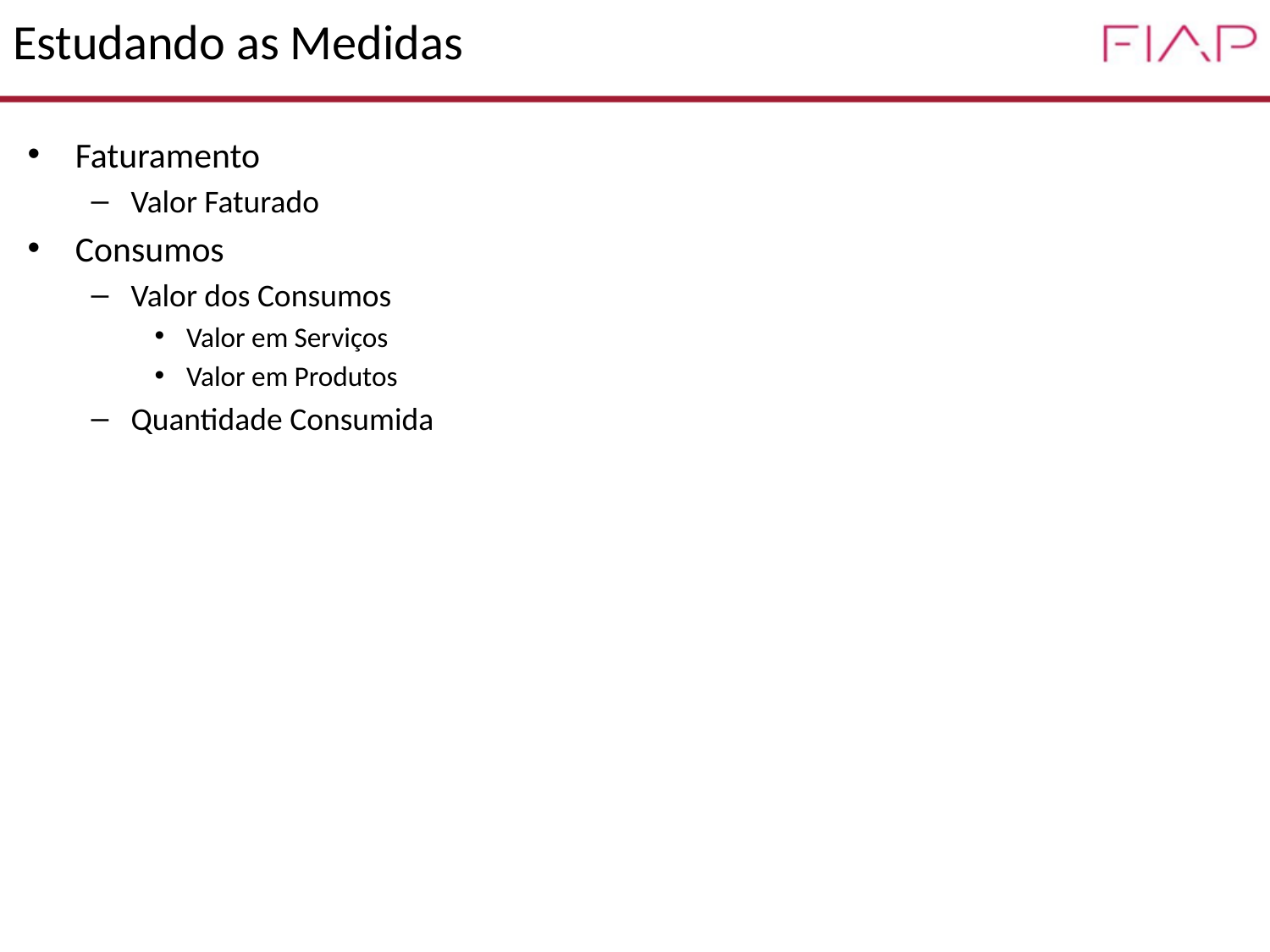

# Estudando as Medidas
Faturamento
Valor Faturado
Consumos
Valor dos Consumos
Valor em Serviços
Valor em Produtos
Quantidade Consumida